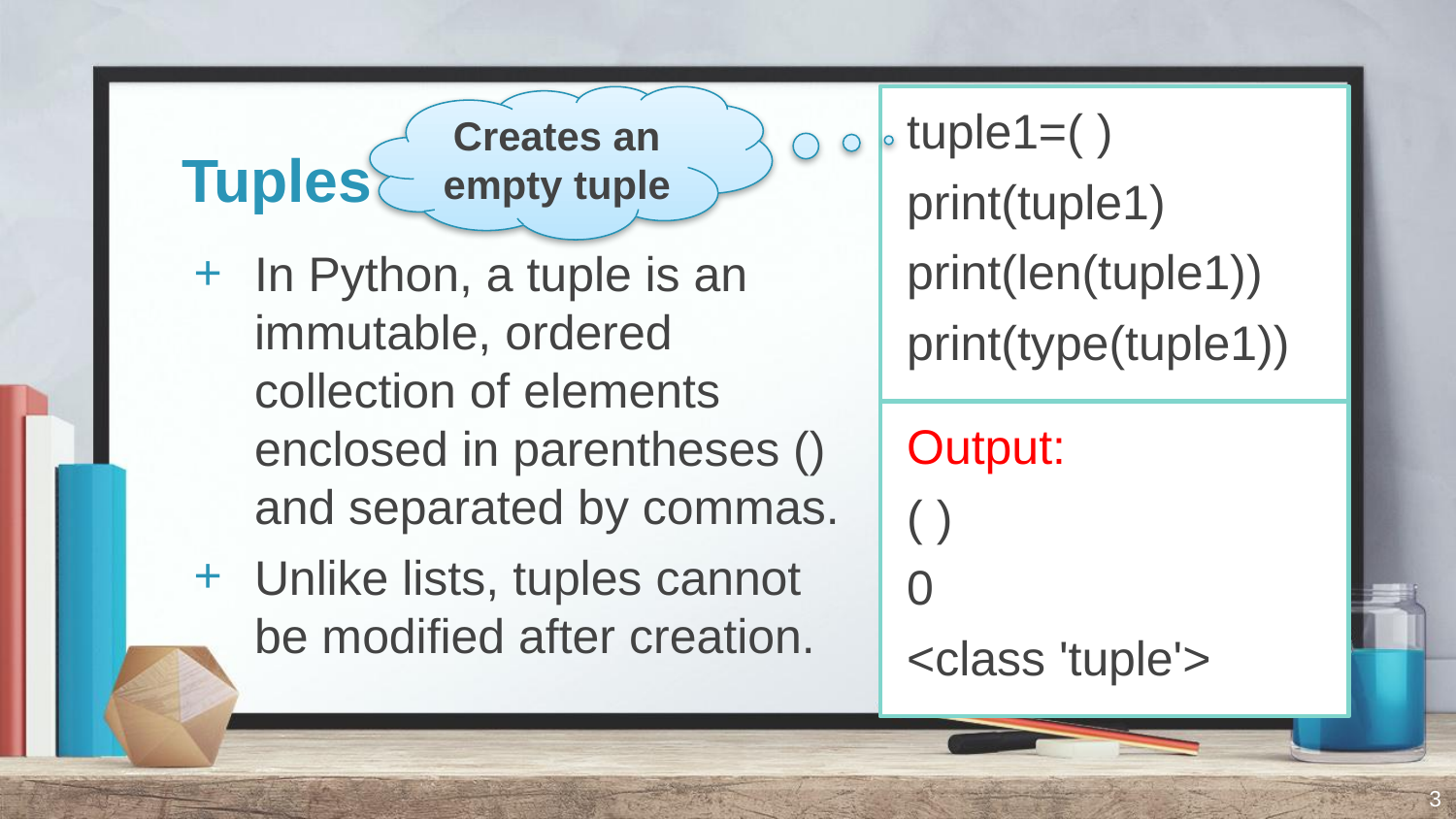

Creates an empty tuple
tuple1=( )
print(tuple1)
print(len(tuple1))
print(type(tuple1))
# Tuples
In Python, a tuple is an immutable, ordered collection of elements enclosed in parentheses () and separated by commas.
Unlike lists, tuples cannot be modified after creation.
Output:
( )
0
<class 'tuple'>
3